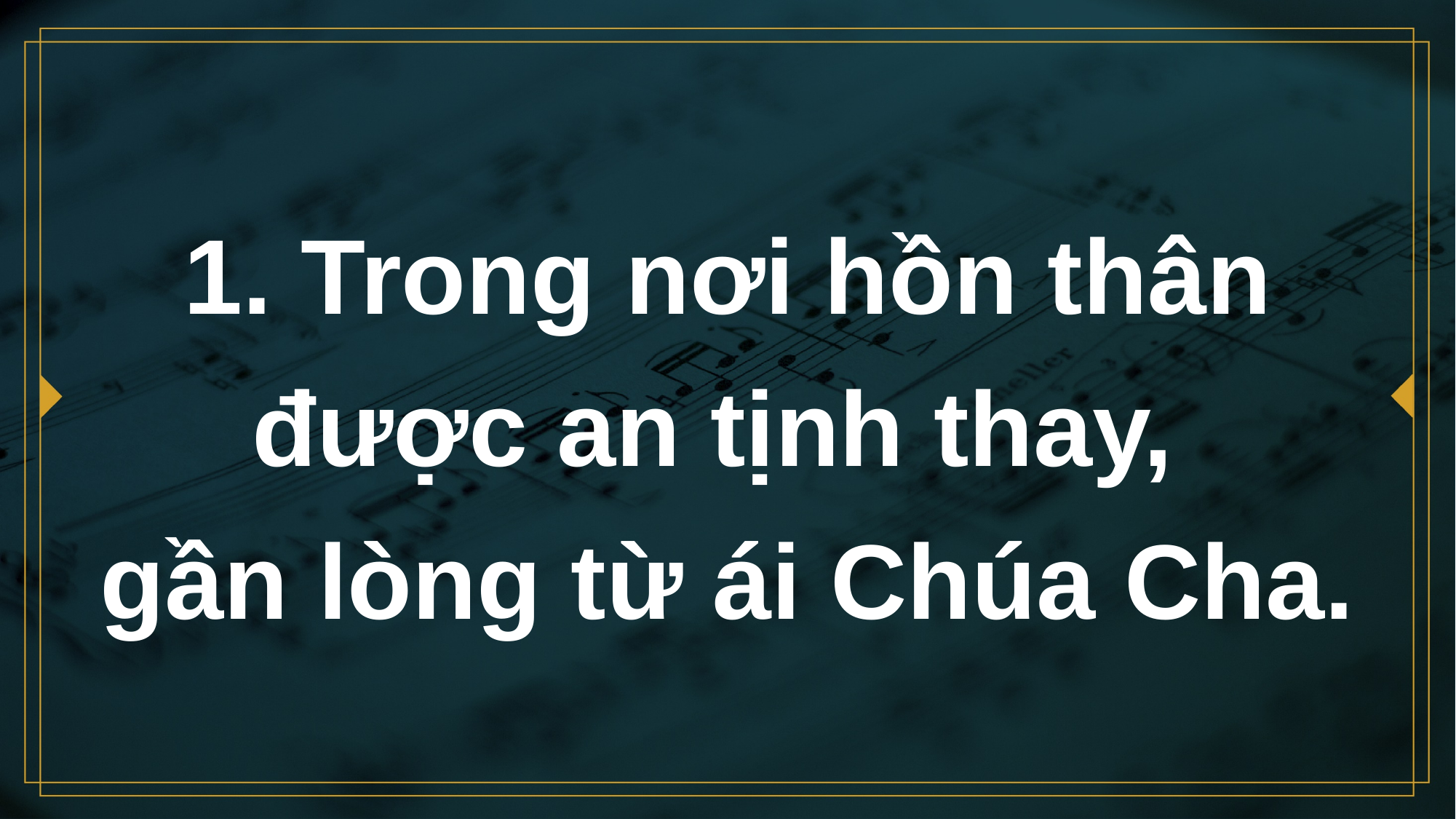

# 1. Trong nơi hồn thân được an tịnh thay, gần lòng từ ái Chúa Cha.